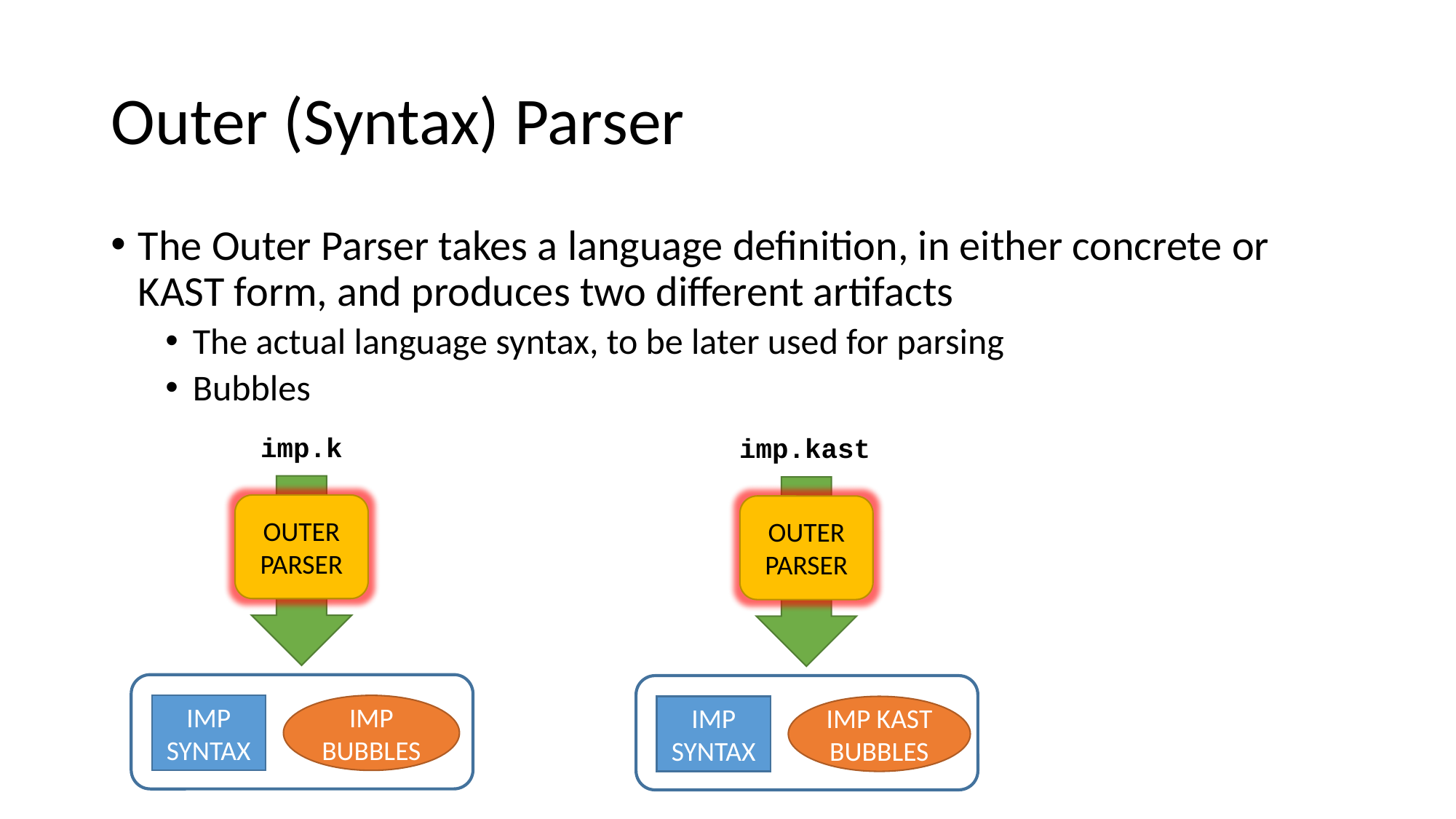

# Outer (Syntax) Parser
The Outer Parser takes a language definition, in either concrete or KAST form, and produces two different artifacts
The actual language syntax, to be later used for parsing
Bubbles
imp.k
imp.kast

OUTER
PARSER
OUTER
PARSER

IMP
SYNTAX
IMP
BUBBLES
IMP
SYNTAX
IMP KAST
BUBBLES